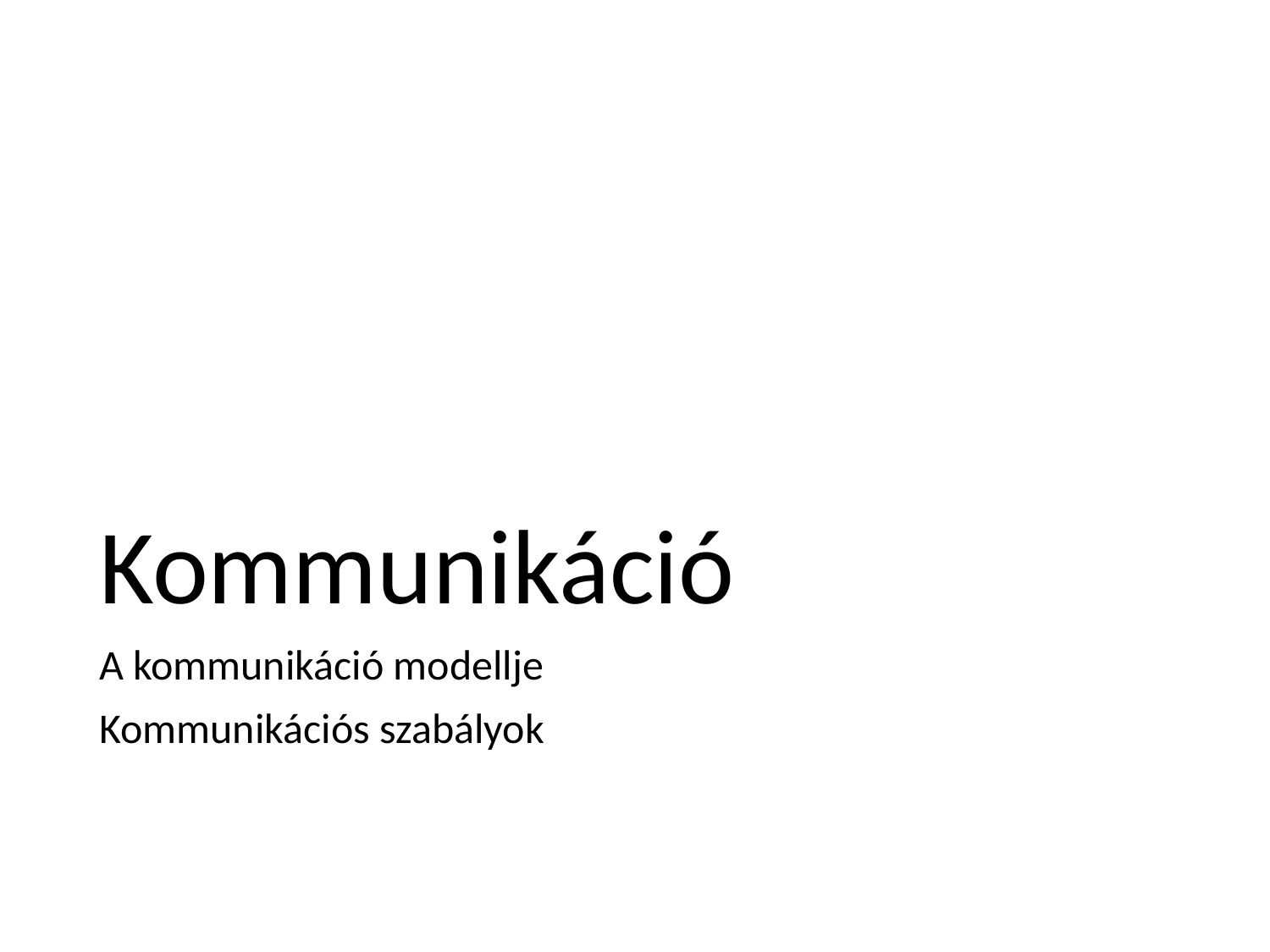

# Kommunikáció
A kommunikáció modellje
Kommunikációs szabályok